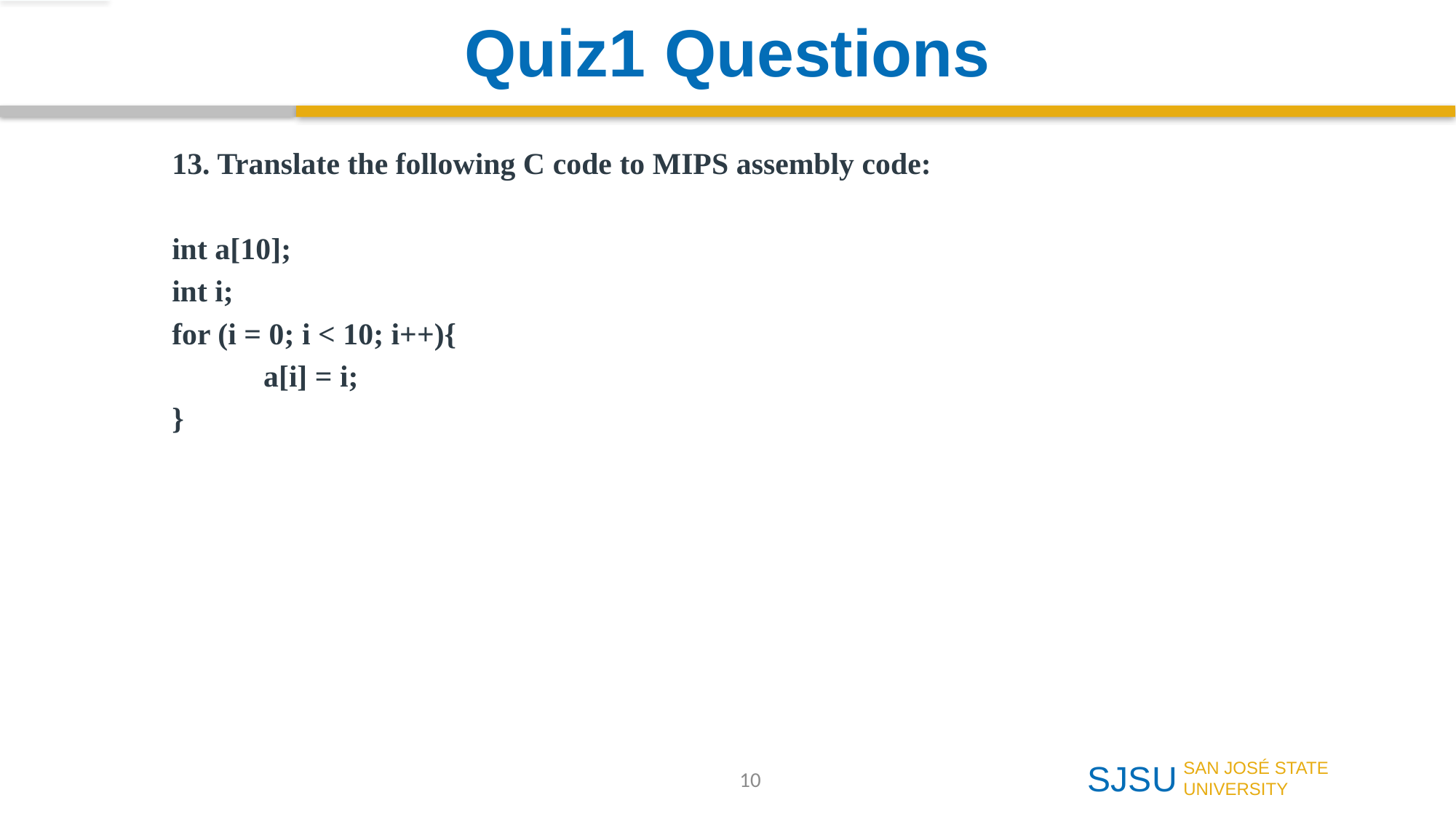

# Quiz1 Questions
13. Translate the following C code to MIPS assembly code:

int a[10];
int i;
for (i = 0; i < 10; i++){
            a[i] = i;
}
10